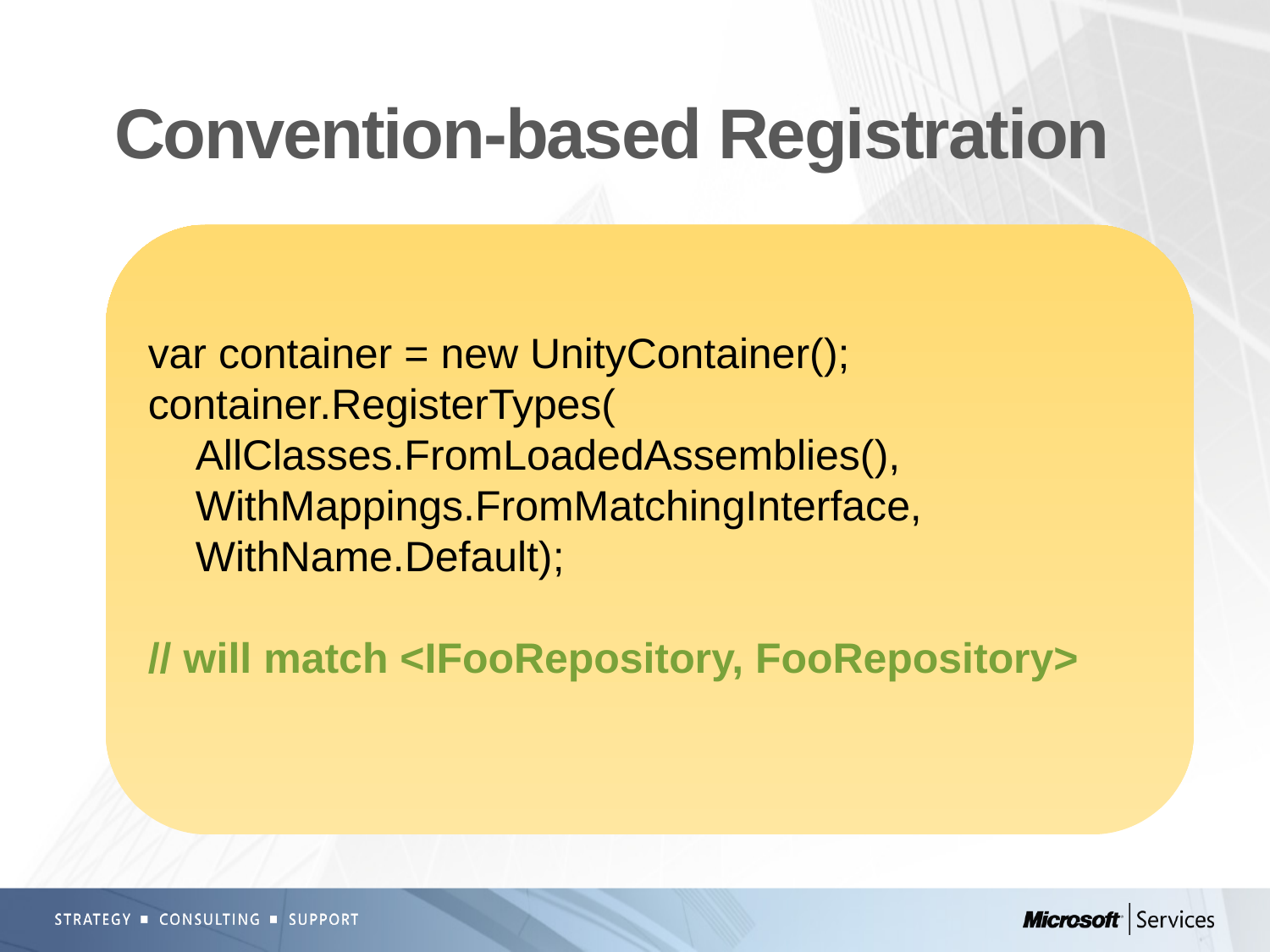

# Convention-based Registration
var container = new UnityContainer();
container.RegisterTypes(
    AllClasses.FromLoadedAssemblies(),
    WithMappings.FromMatchingInterface,
    WithName.Default);

// will match <IFooRepository, FooRepository>